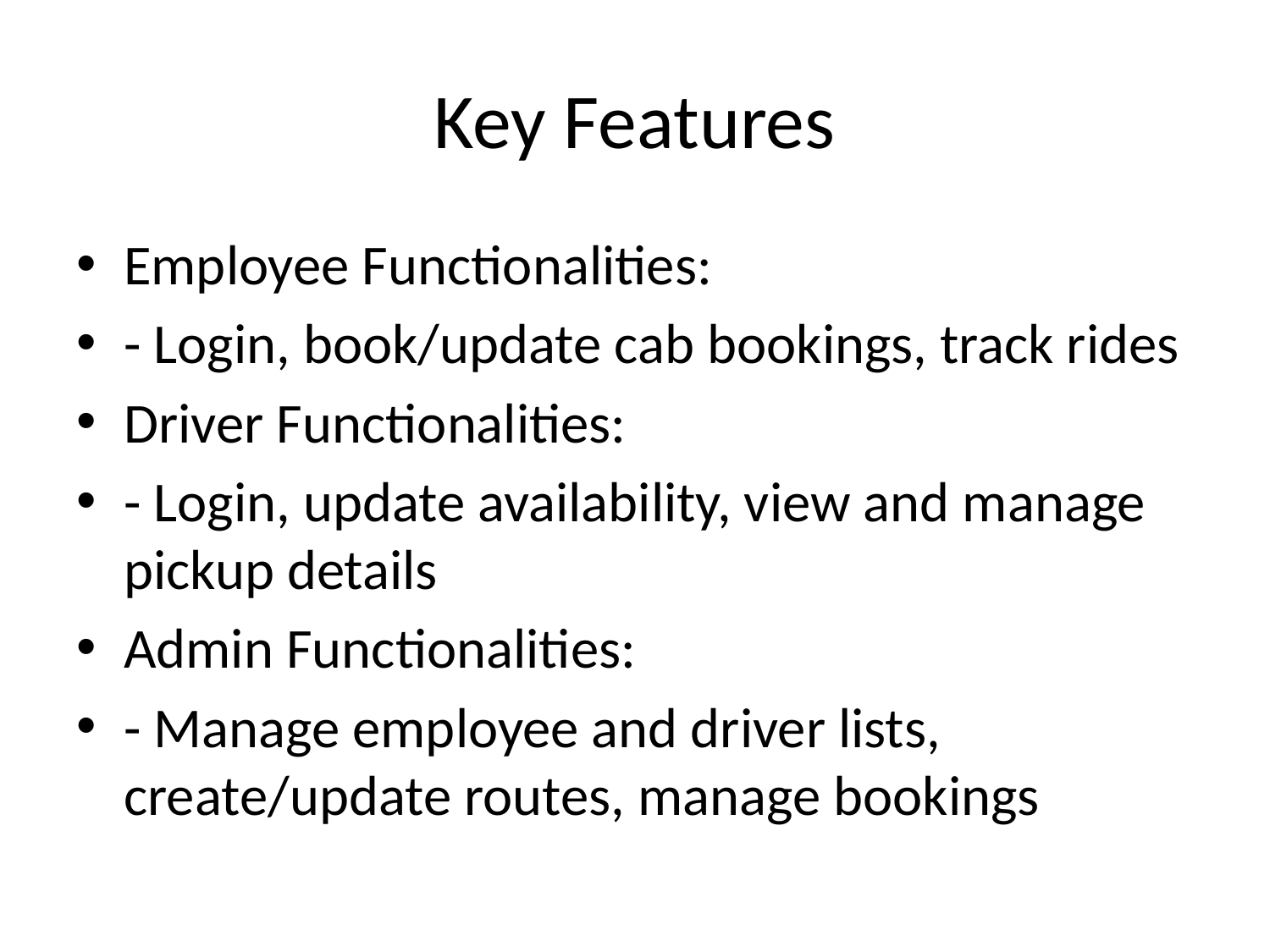

# Key Features
Employee Functionalities:
- Login, book/update cab bookings, track rides
Driver Functionalities:
- Login, update availability, view and manage pickup details
Admin Functionalities:
- Manage employee and driver lists, create/update routes, manage bookings